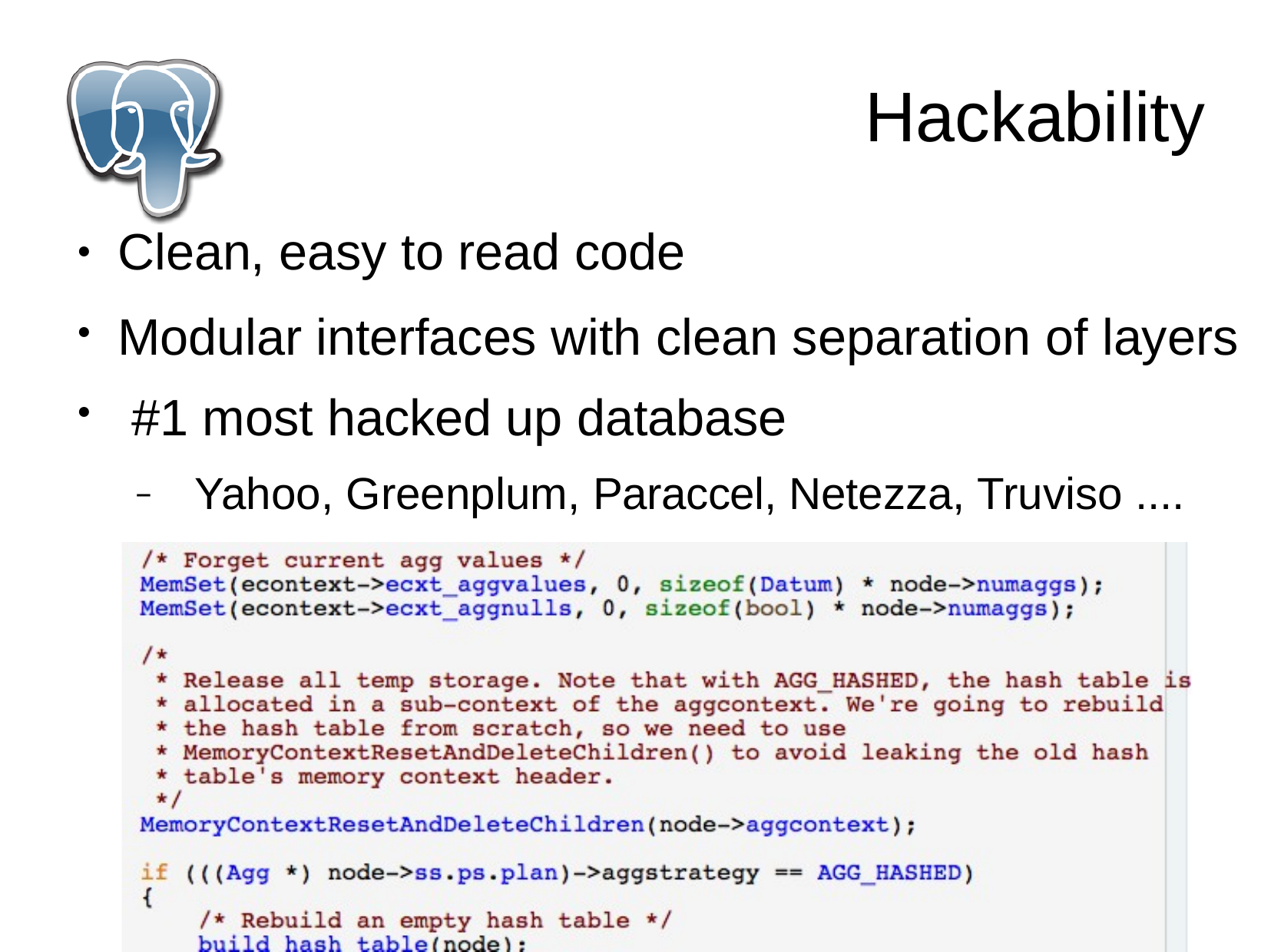

# Hackability
Clean, easy to read code
Modular interfaces with clean separation of layers  #1 most hacked up database
–	Yahoo, Greenplum, Paraccel, Netezza, Truviso ....
●
●
●